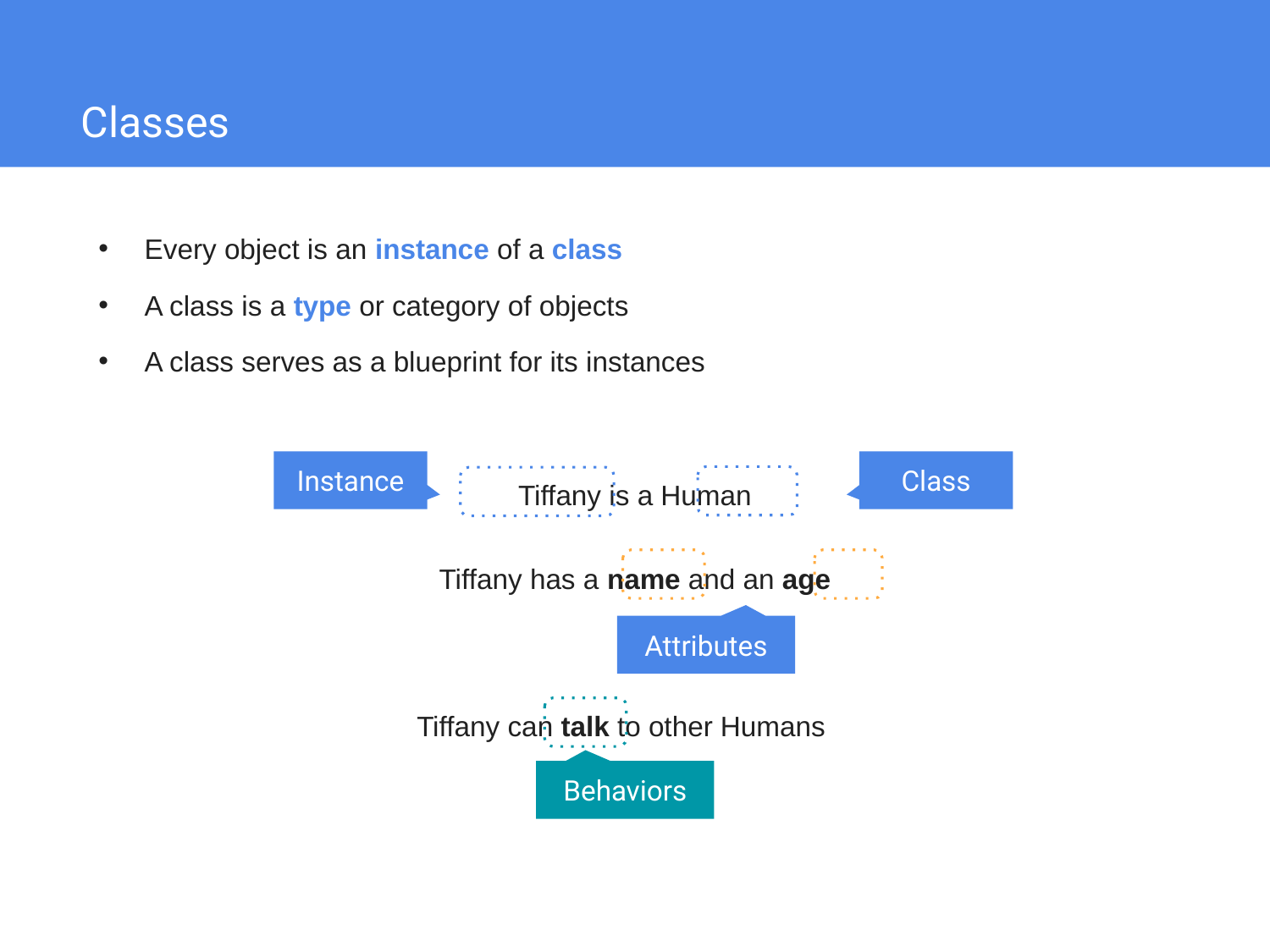

# Classes
Every object is an instance of a class
A class is a type or category of objects
A class serves as a blueprint for its instances
Instance
Class
Tiffany is a Human

Tiffany has a name and an age

Attributes
Tiffany can talk to other Humans

Behaviors